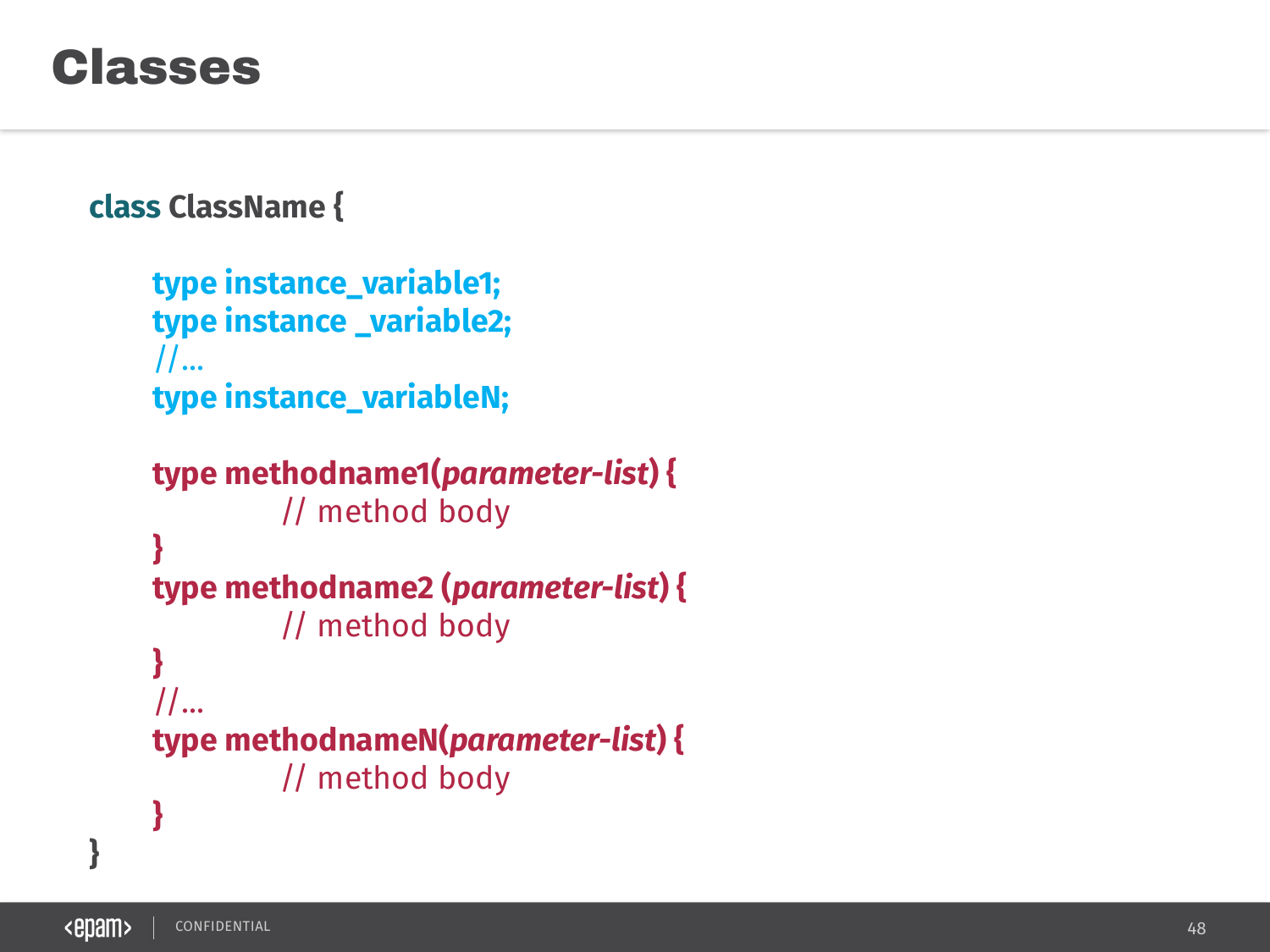

Classes
class ClassName {

type instance_variable1;
type instance _variable2;
//...
type instance_variableN;

type methodname1(parameter-list) {
	// method body
}
type methodname2 (parameter-list) {
	// method body
}
//...
type methodnameN(parameter-list) {
	// method body
}
}